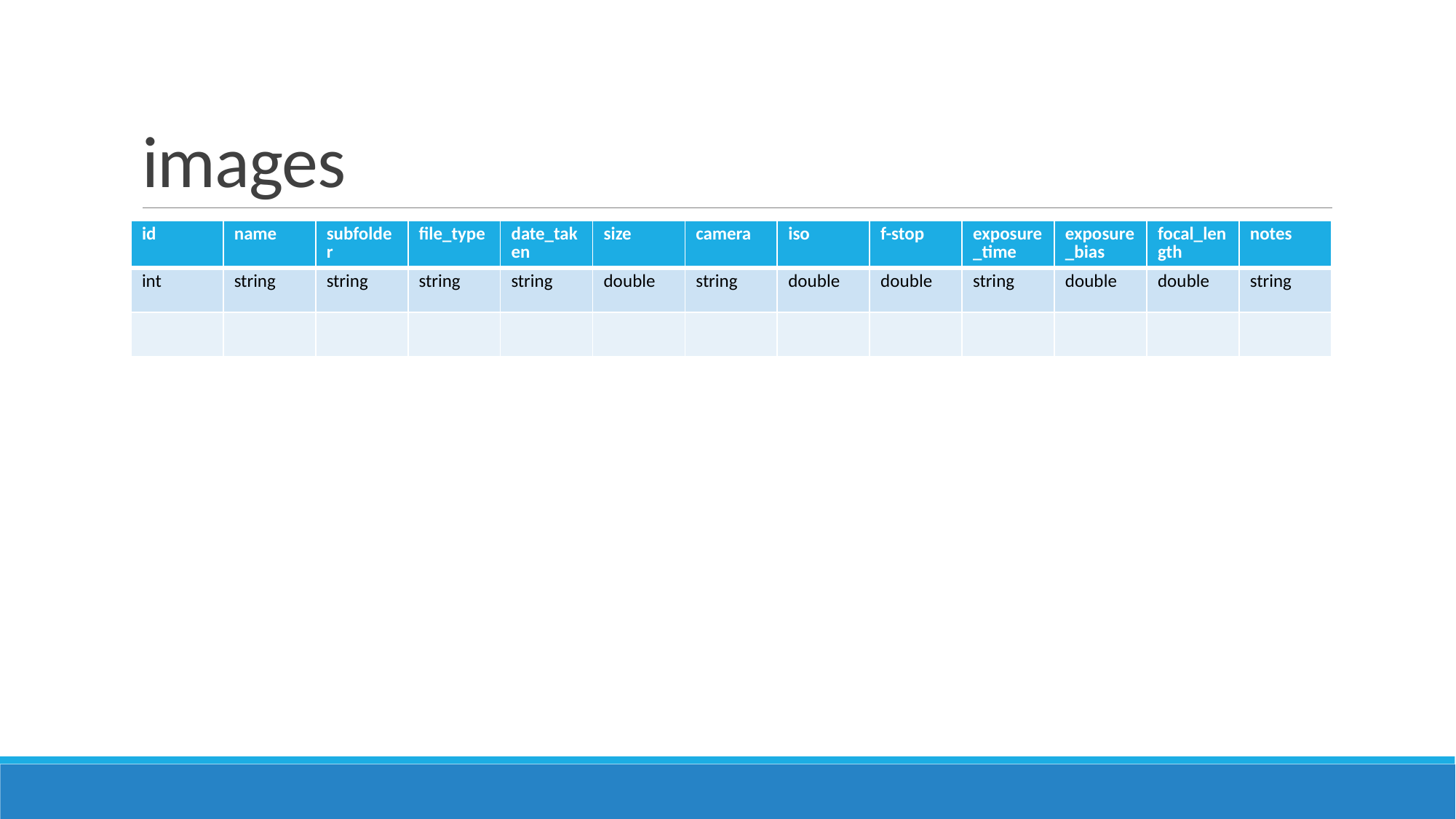

# images
| id | name | subfolder | file\_type | date\_taken | size | camera | iso | f-stop | exposure\_time | exposure\_bias | focal\_length | notes |
| --- | --- | --- | --- | --- | --- | --- | --- | --- | --- | --- | --- | --- |
| int | string | string | string | string | double | string | double | double | string | double | double | string |
|  |  |  |  |  |  |  |  |  |  |  |  |  |